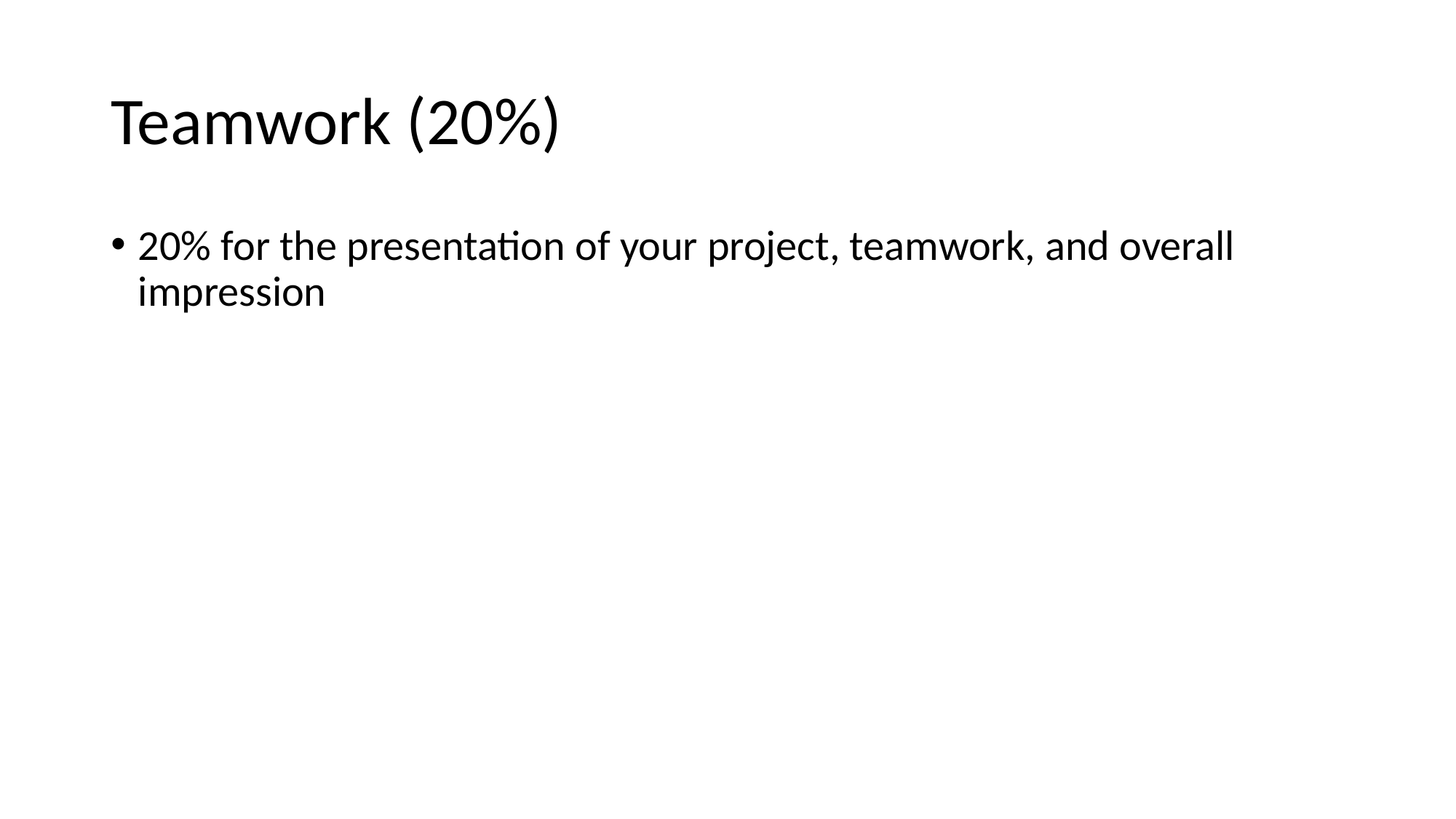

# Teamwork (20%)
20% for the presentation of your project, teamwork, and overall impression